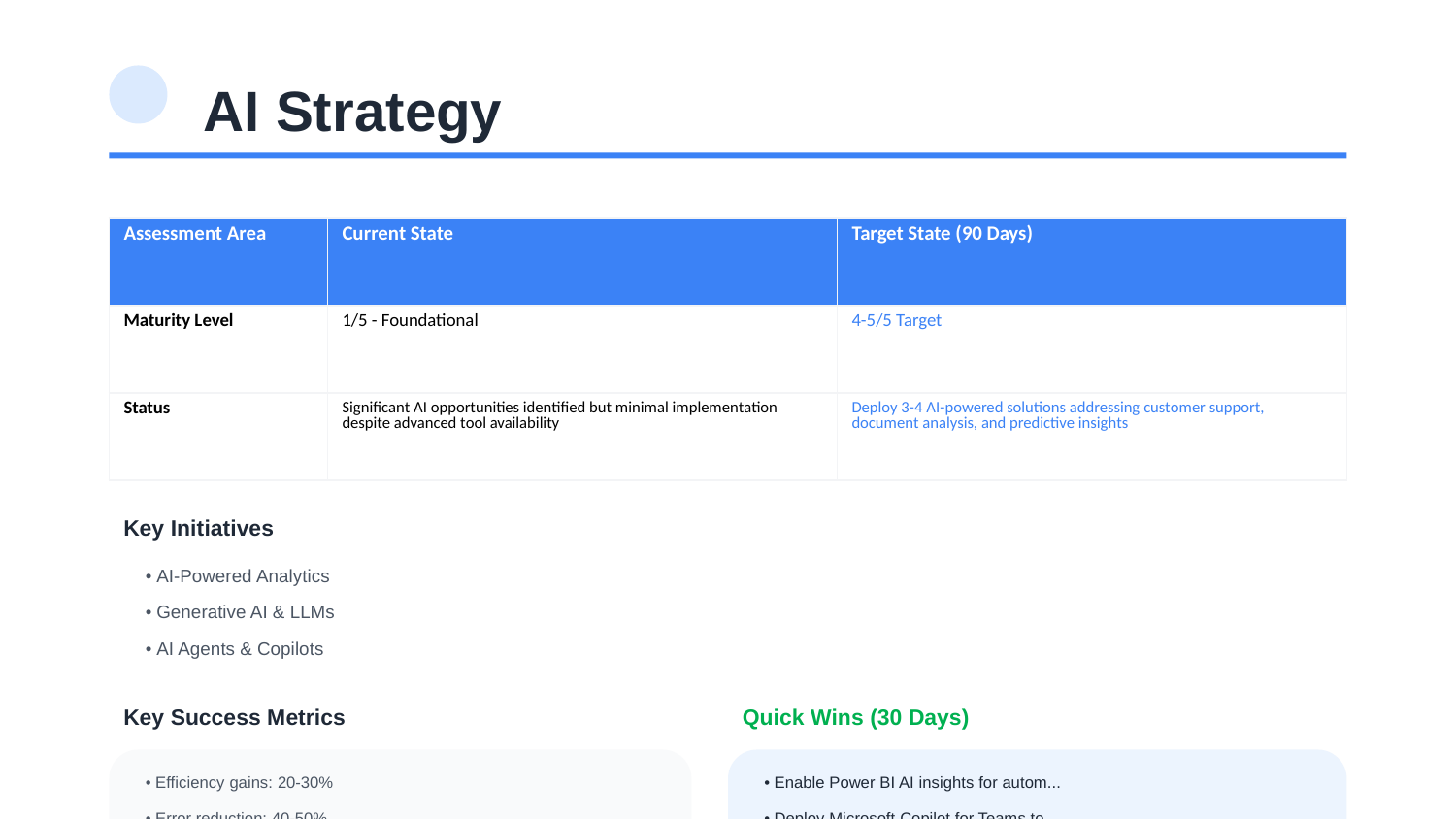

AI Strategy

| Assessment Area | Current State | Target State (90 Days) |
| --- | --- | --- |
| Maturity Level | 1/5 - Foundational | 4-5/5 Target |
| Status | Significant AI opportunities identified but minimal implementation despite advanced tool availability | Deploy 3-4 AI-powered solutions addressing customer support, document analysis, and predictive insights |
Key Initiatives
• AI-Powered Analytics
• Generative AI & LLMs
• AI Agents & Copilots
Key Success Metrics
Quick Wins (30 Days)

• Efficiency gains: 20-30%
• Enable Power BI AI insights for autom...
• Error reduction: 40-50%
• Deploy Microsoft Copilot for Teams to...
• User satisfaction: +25%
• Implement Cognigy chatbot for interna...
• Time-to-value: <90 days
• Start with pre-built ML models in Pow...

Tyler Crowley | Digital Transformation Assessment